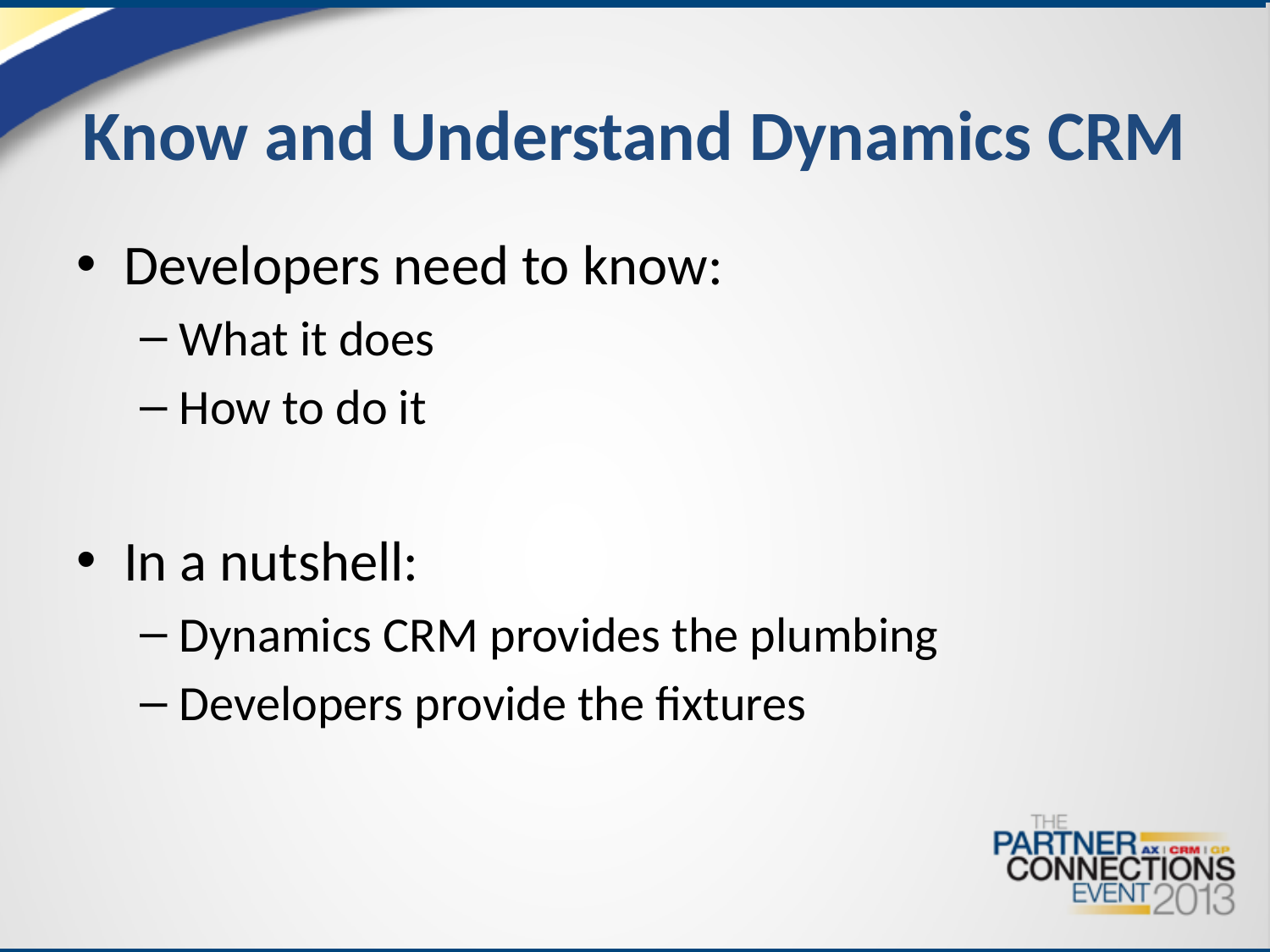

# Know and Understand Dynamics CRM
Developers need to know:
What it does
How to do it

In a nutshell:
Dynamics CRM provides the plumbing
Developers provide the fixtures